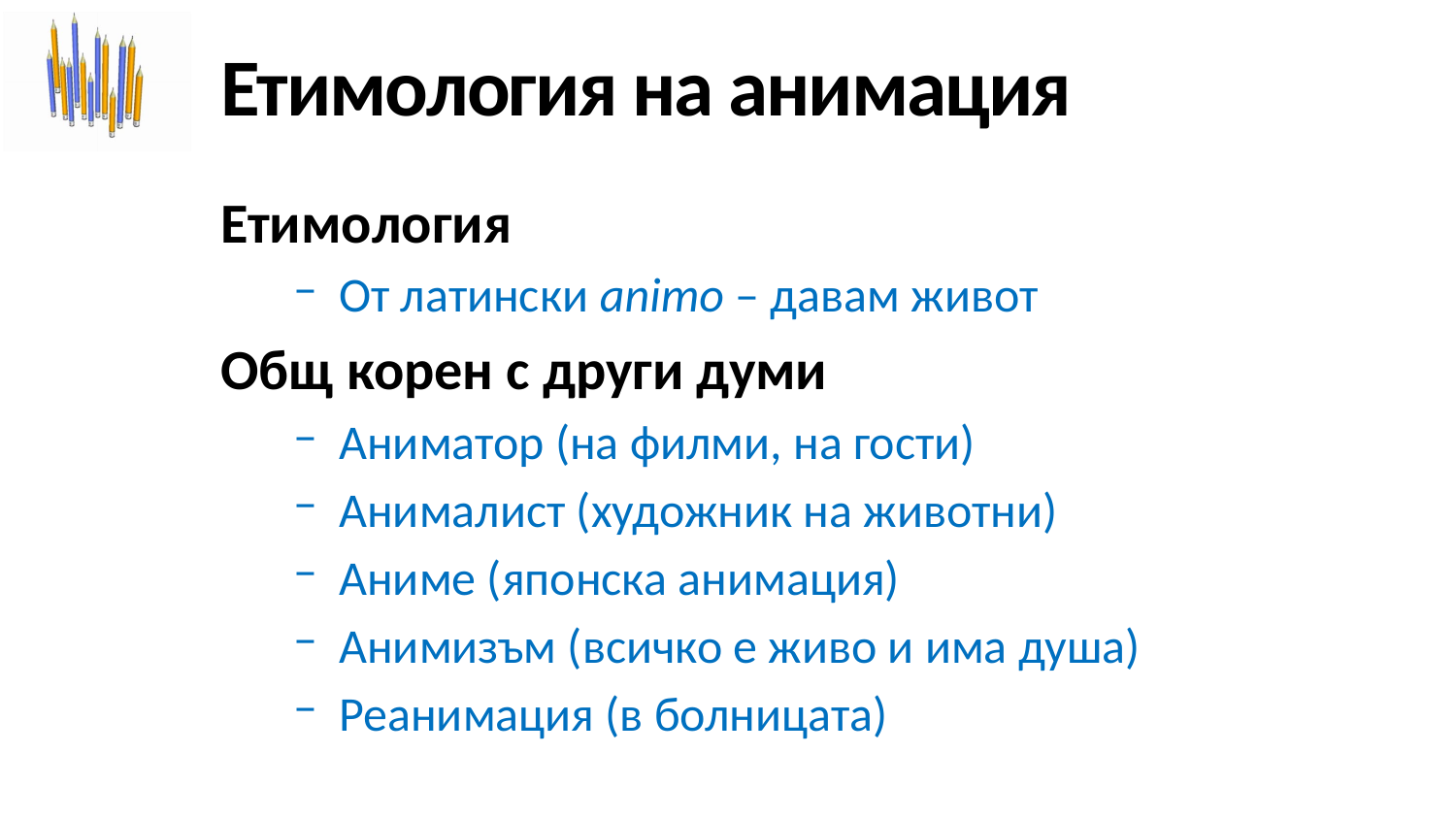

# Етимология на анимация
Етимология
От латински animo – давам живот
Общ корен с други думи
Аниматор (на филми, на гости)
Анималист (художник на животни)
Аниме (японска анимация)
Анимизъм (всичко е живо и има душа)
Реанимация (в болницата)